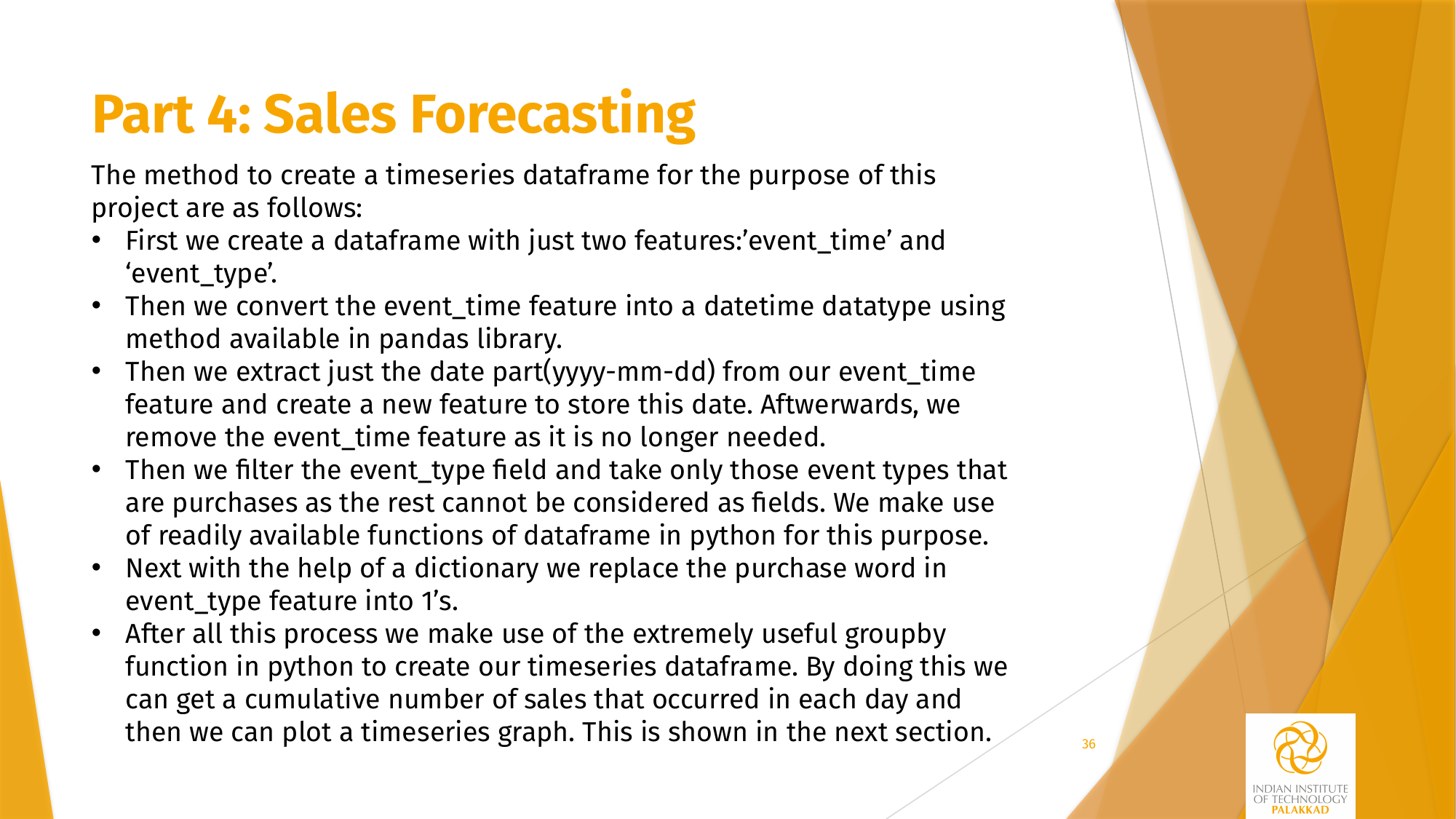

# Part 4: Sales Forecasting
The method to create a timeseries dataframe for the purpose of this project are as follows:
First we create a dataframe with just two features:’event_time’ and ‘event_type’.
Then we convert the event_time feature into a datetime datatype using method available in pandas library.
Then we extract just the date part(yyyy-mm-dd) from our event_time feature and create a new feature to store this date. Aftwerwards, we remove the event_time feature as it is no longer needed.
Then we filter the event_type field and take only those event types that are purchases as the rest cannot be considered as fields. We make use of readily available functions of dataframe in python for this purpose.
Next with the help of a dictionary we replace the purchase word in event_type feature into 1’s.
After all this process we make use of the extremely useful groupby function in python to create our timeseries dataframe. By doing this we can get a cumulative number of sales that occurred in each day and then we can plot a timeseries graph. This is shown in the next section.
36